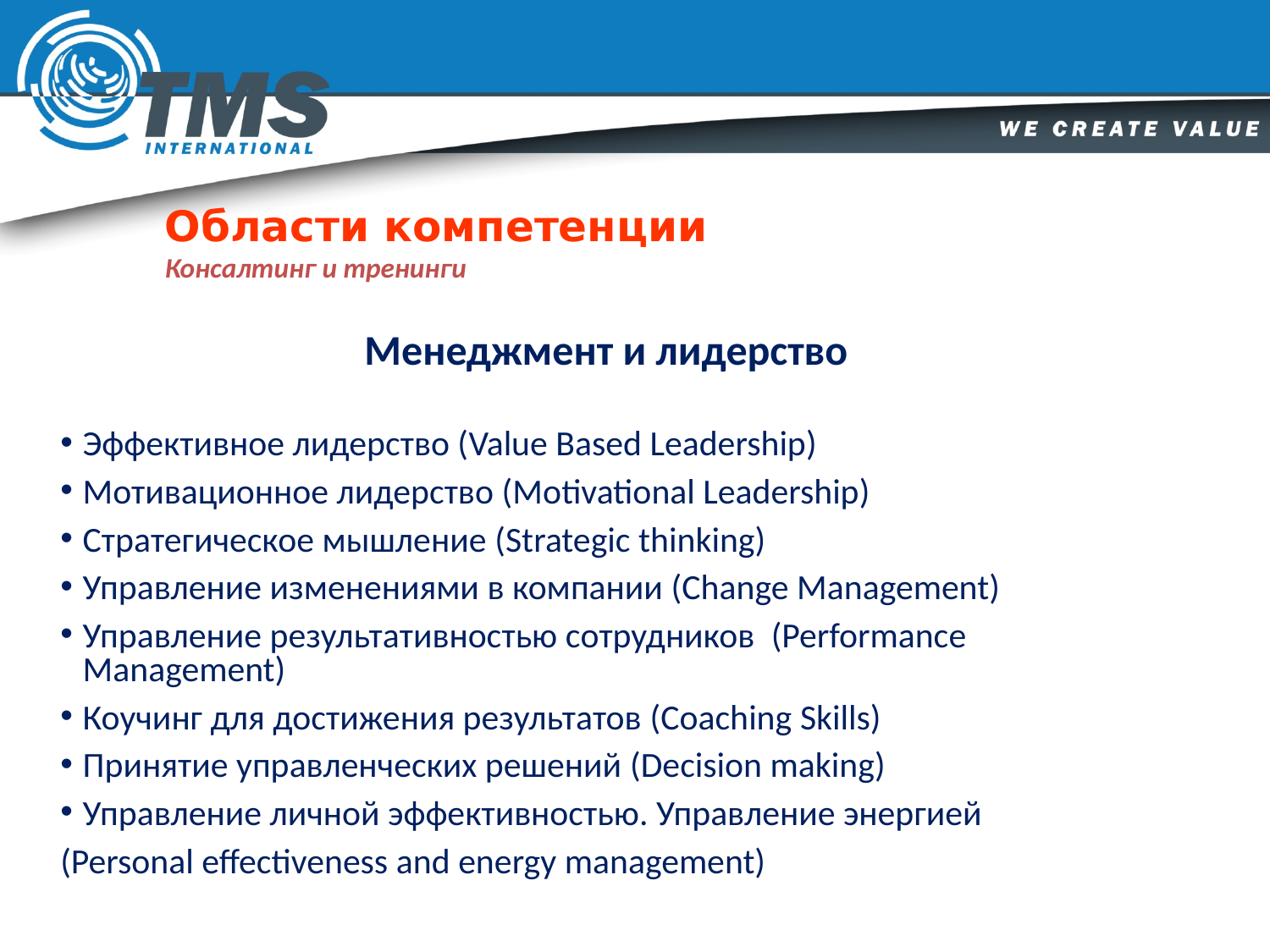

Области компетенции
Консалтинг и тренинги
Менеджмент и лидерство

Эффективное лидерство (Value Based Leadership)
Мотивационное лидерство (Motivational Leadership)
Стратегическое мышление (Strategic thinking)
Управление изменениями в компании (Change Management)
Управление результативностью сотрудников  (Performance Management)
Коучинг для достижения результатов (Coaching Skills)
Принятие управленческих решений (Decision making)
Управление личной эффективностью. Управление энергией
(Personal effectiveness and energy management)